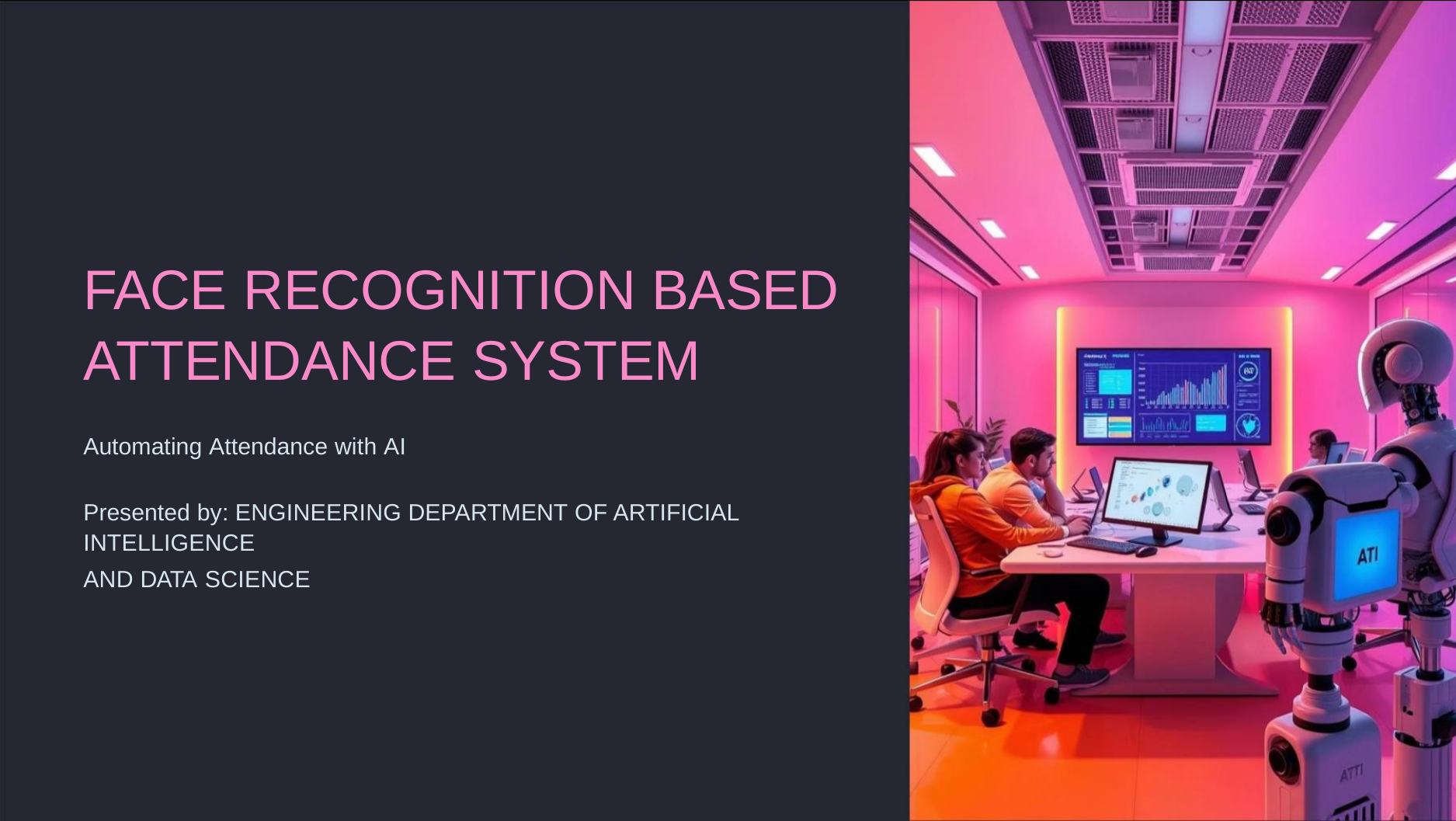

FACE RECOGNITION BASED
ATTENDANCE SYSTEM
Automating Attendance with AI
Presented by: ENGINEERING DEPARTMENT OF ARTIFICIAL INTELLIGENCE
AND DATA SCIENCE